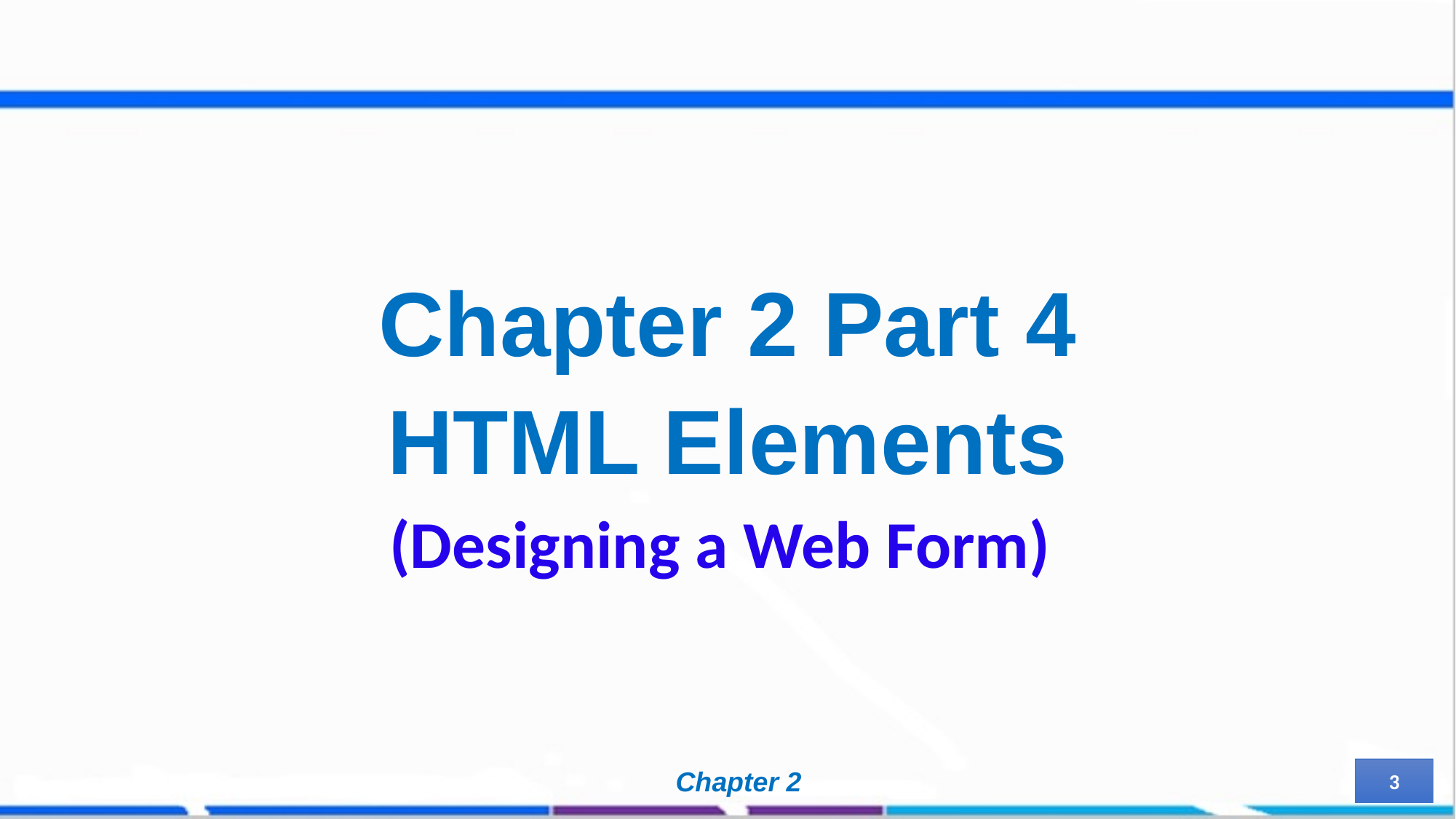

Chapter 2 Part 4
HTML Elements
(Designing a Web Form)
Chapter 2
3